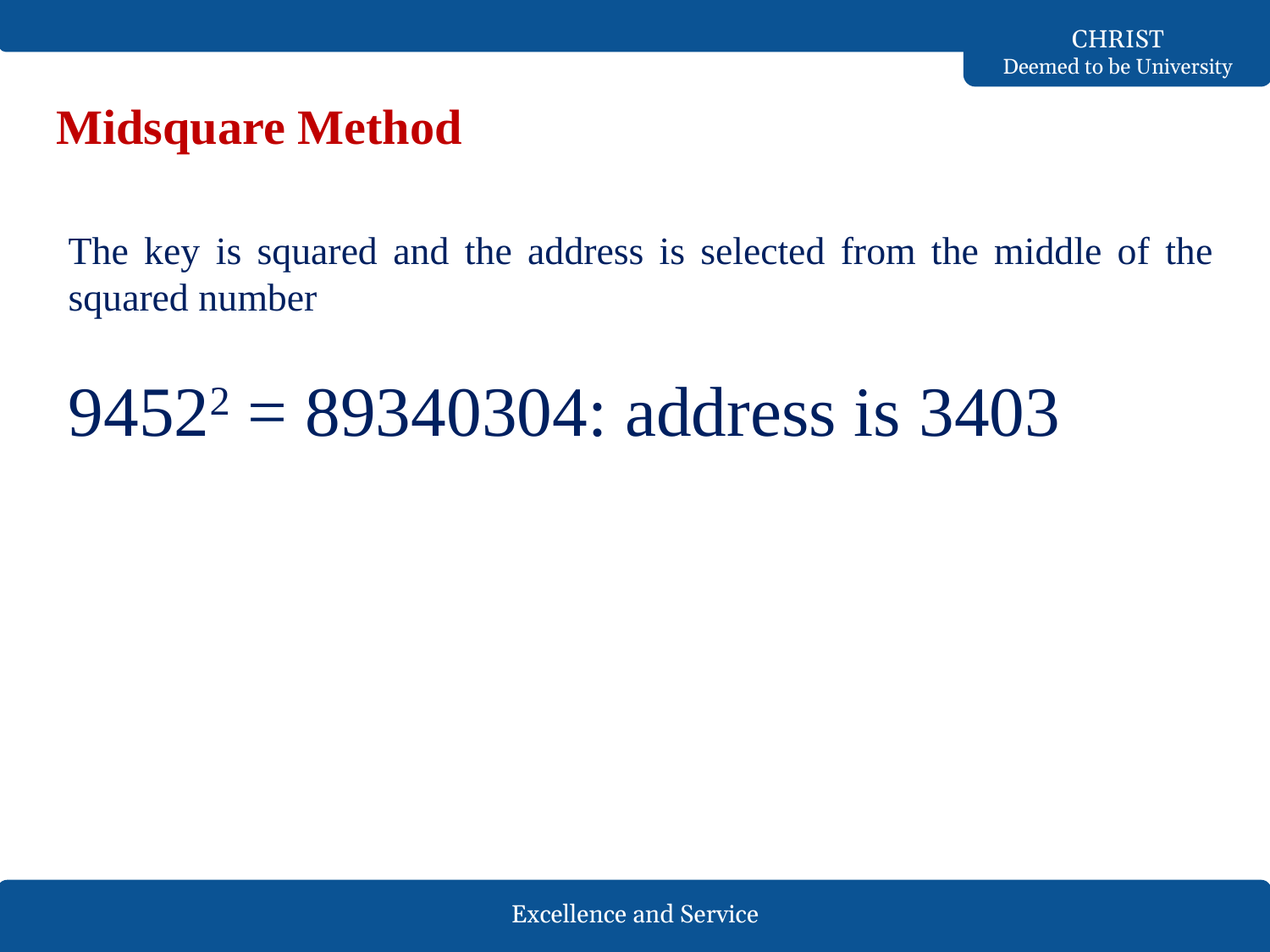

# Midsquare Method
The key is squared and the address is selected from the middle of the squared number

94522 = 89340304: address is 3403